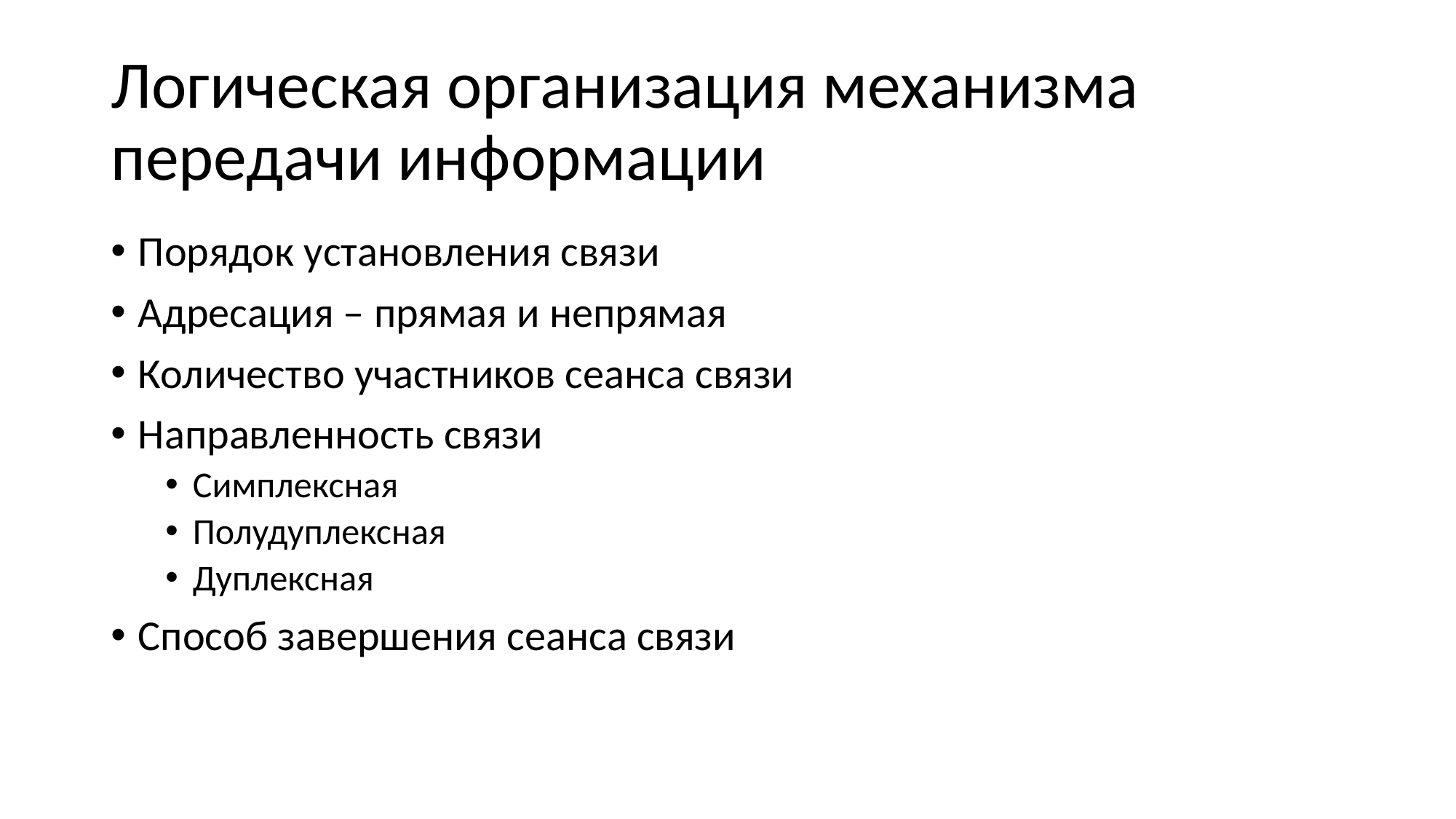

# Логическая организация механизма передачи информации
Порядок установления связи
Адресация – прямая и непрямая
Количество участников сеанса связи
Направленность связи
Симплексная
Полудуплексная
Дуплексная
Способ завершения сеанса связи